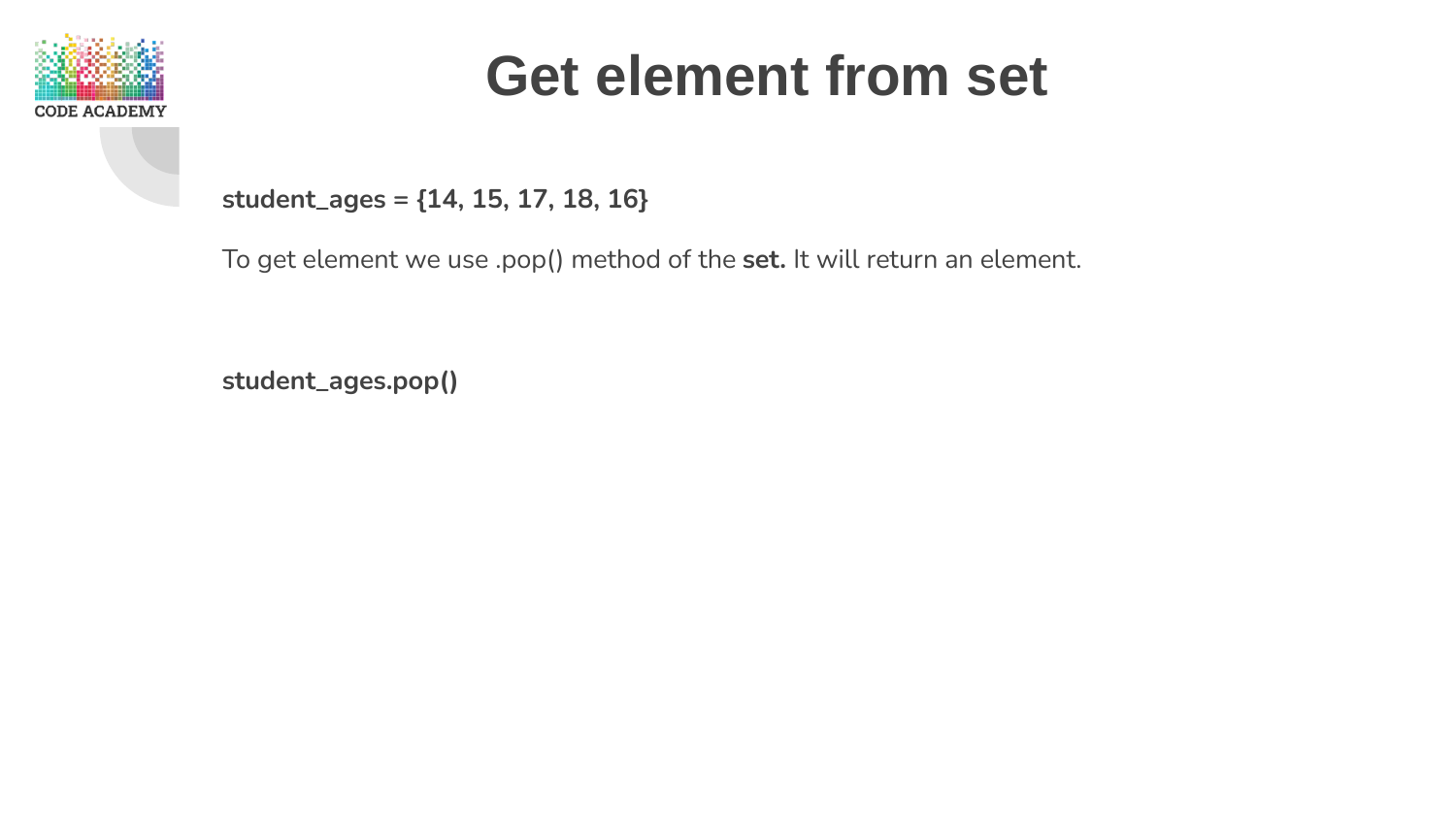

# Get element from set
student_ages = {14, 15, 17, 18, 16}
To get element we use .pop() method of the set. It will return an element.

student_ages.pop()